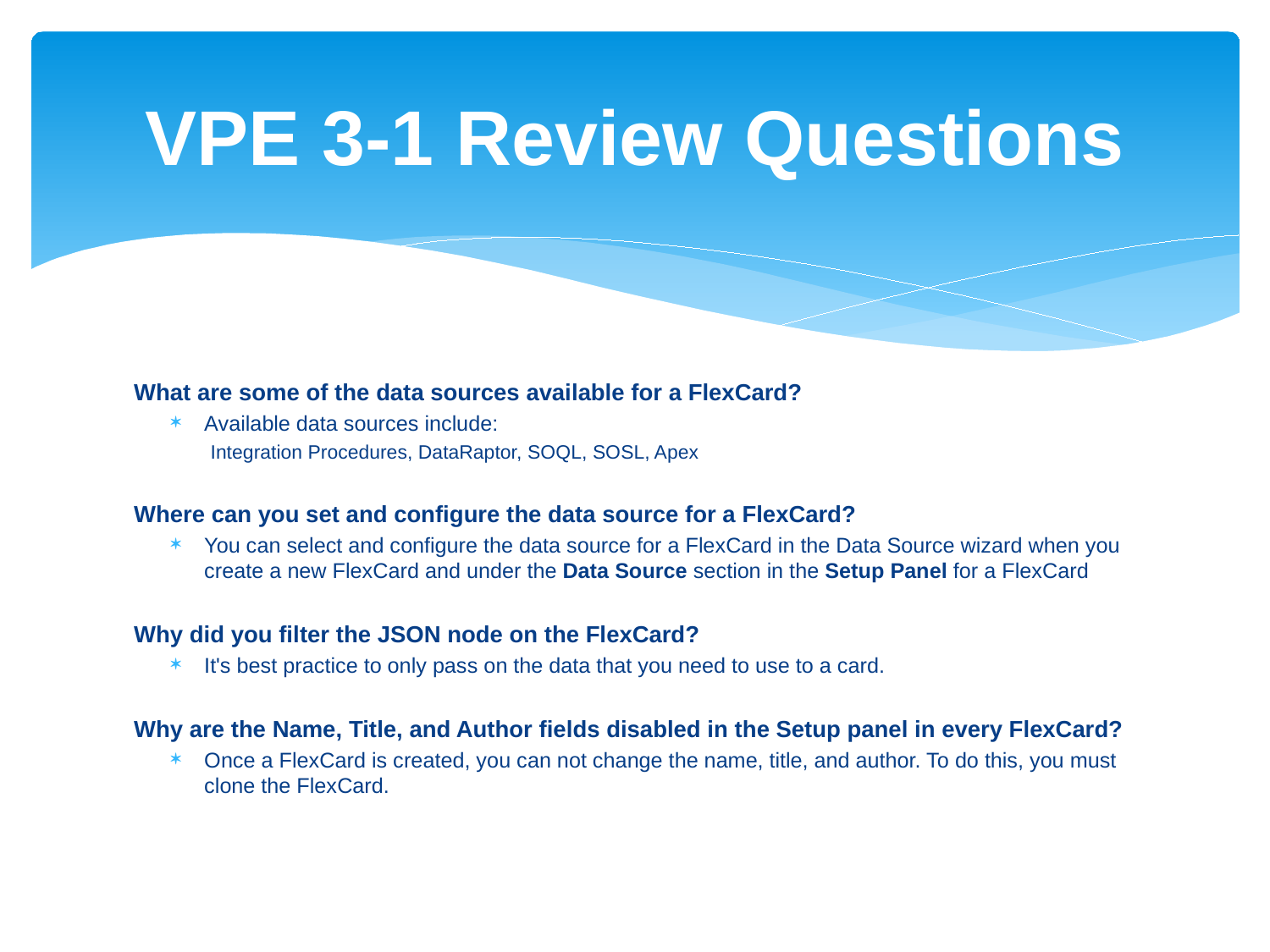

# VPE 3-1 Review Questions
What are some of the data sources available for a FlexCard?
Available data sources include:
Integration Procedures, DataRaptor, SOQL, SOSL, Apex

Where can you set and configure the data source for a FlexCard?
You can select and configure the data source for a FlexCard in the Data Source wizard when you create a new FlexCard and under the Data Source section in the Setup Panel for a FlexCard

Why did you filter the JSON node on the FlexCard?
It's best practice to only pass on the data that you need to use to a card.

Why are the Name, Title, and Author fields disabled in the Setup panel in every FlexCard?
Once a FlexCard is created, you can not change the name, title, and author. To do this, you must clone the FlexCard.